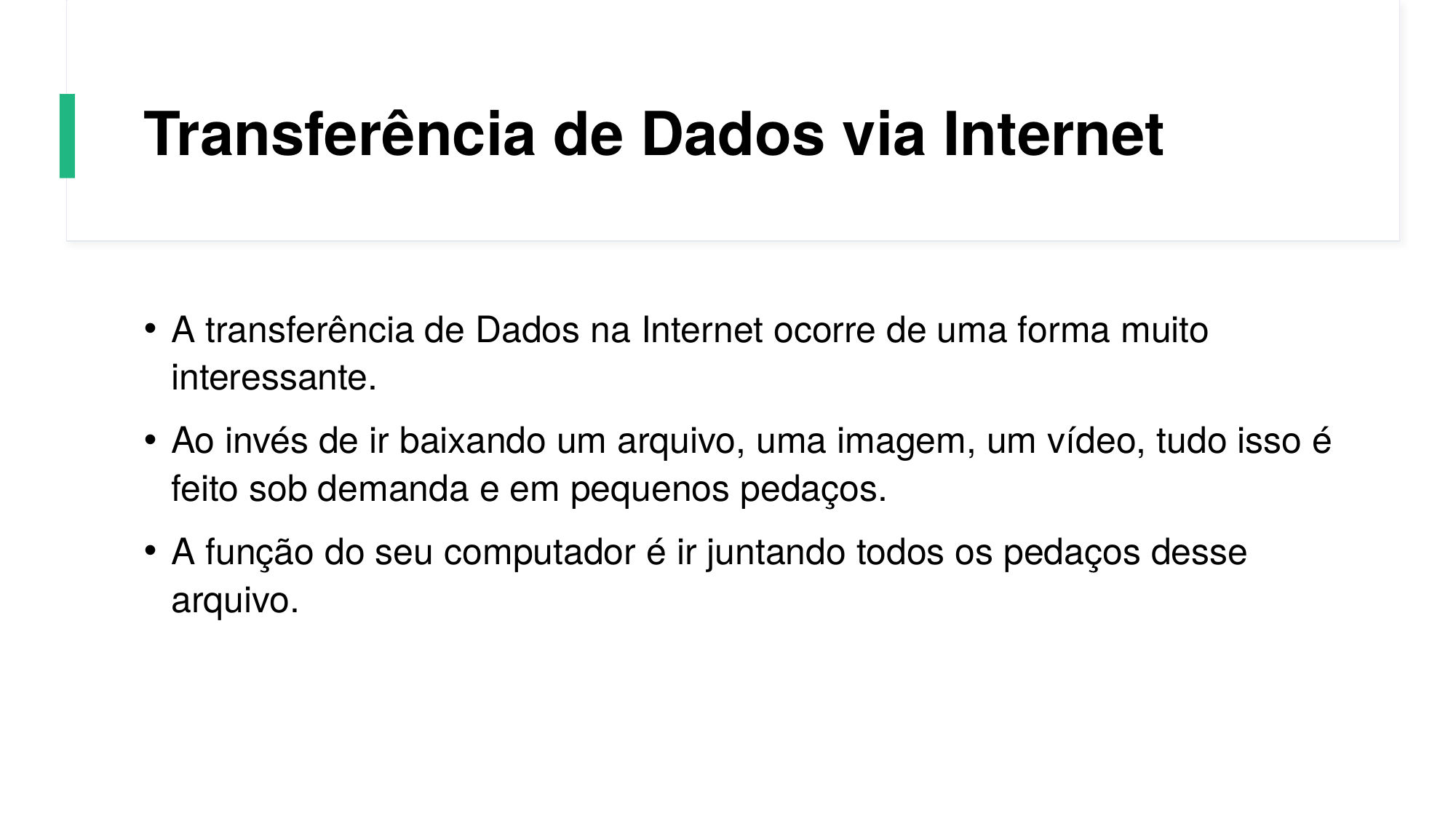

# Transferência de Dados via Internet
A transferência de Dados na Internet ocorre de uma forma muito interessante.
Ao invés de ir baixando um arquivo, uma imagem, um vídeo, tudo isso é feito sob demanda e em pequenos pedaços.
A função do seu computador é ir juntando todos os pedaços desse arquivo.